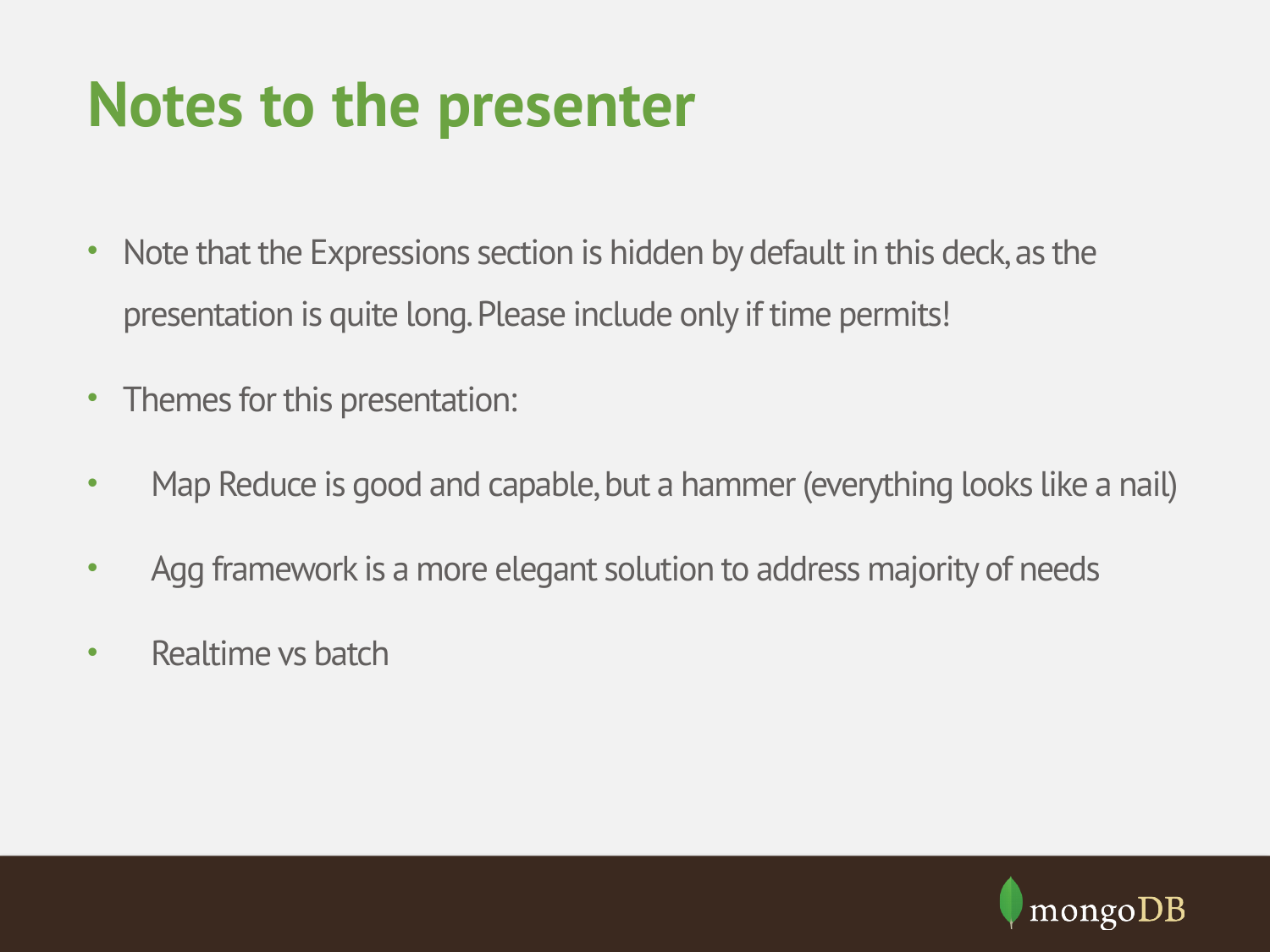

# Notes to the presenter
Note that the Expressions section is hidden by default in this deck, as the presentation is quite long. Please include only if time permits!
Themes for this presentation:
Map Reduce is good and capable, but a hammer (everything looks like a nail)
Agg framework is a more elegant solution to address majority of needs
Realtime vs batch